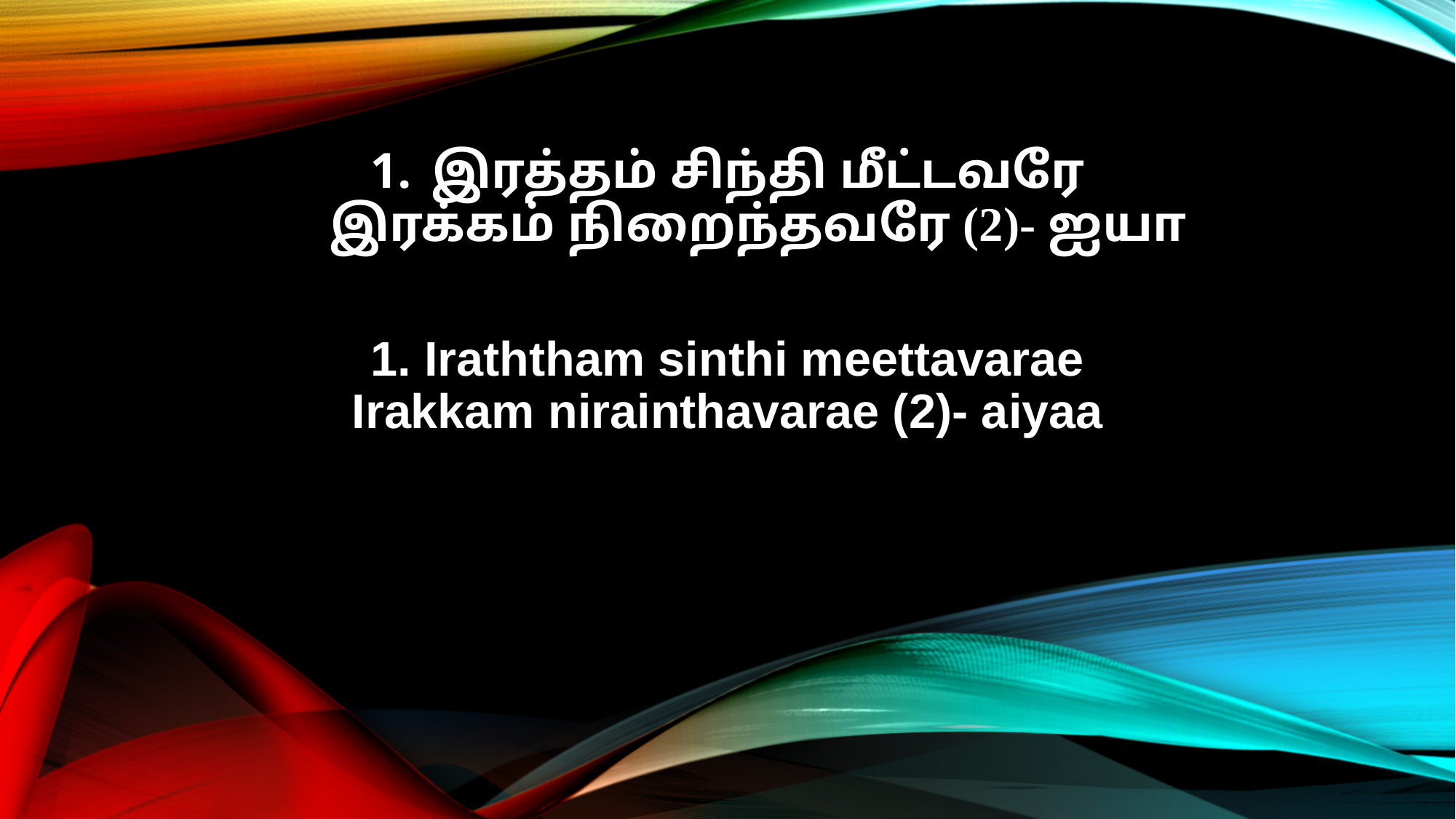

இரத்தம் சிந்தி மீட்டவரே
இரக்கம் நிறைந்தவரே (2)- ஐயா

1. Iraththam sinthi meettavarae
Irakkam nirainthavarae (2)- aiyaa